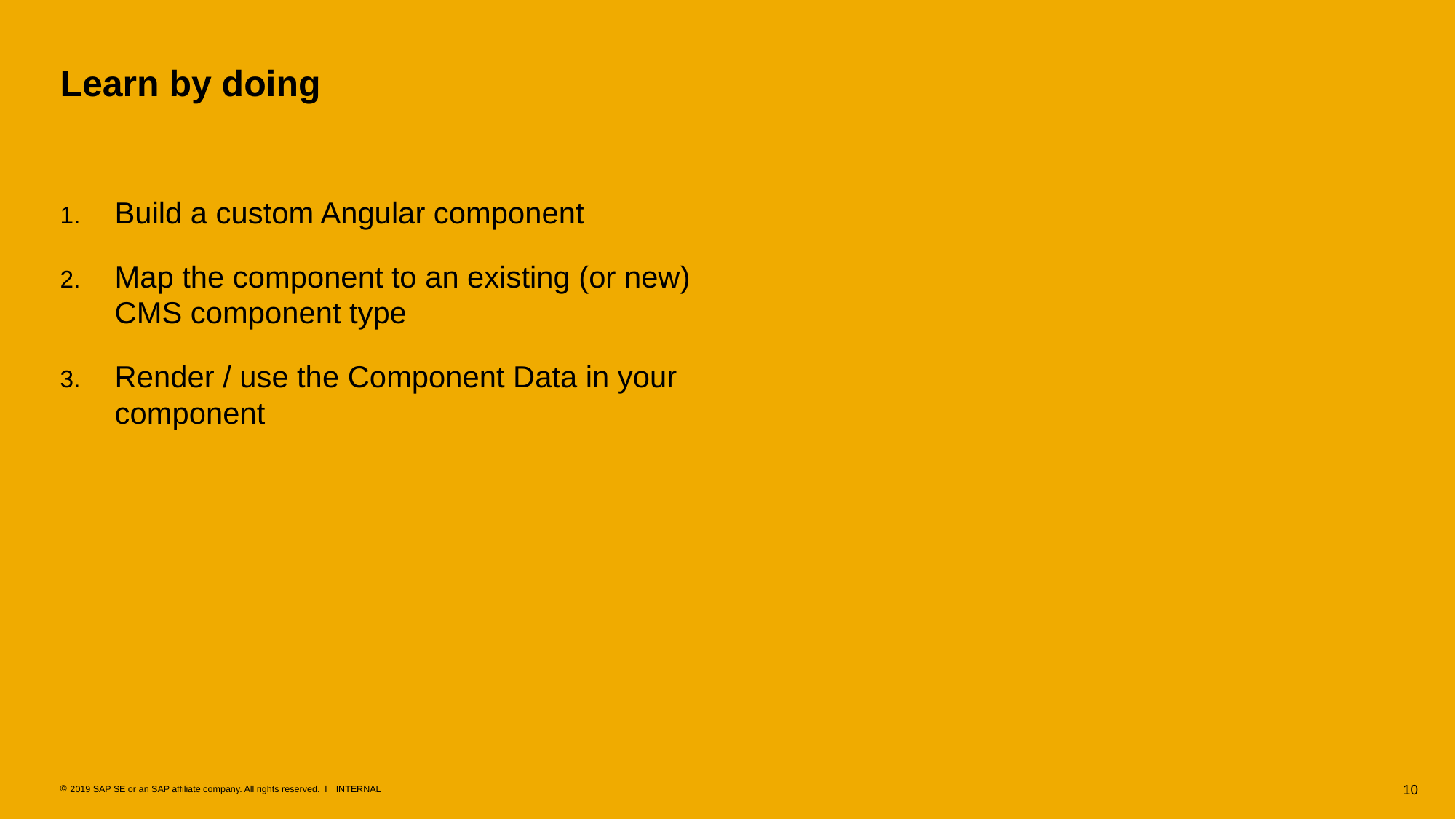

# Learn by doing
Build a custom Angular component
Map the component to an existing (or new) CMS component type
Render / use the Component Data in your component